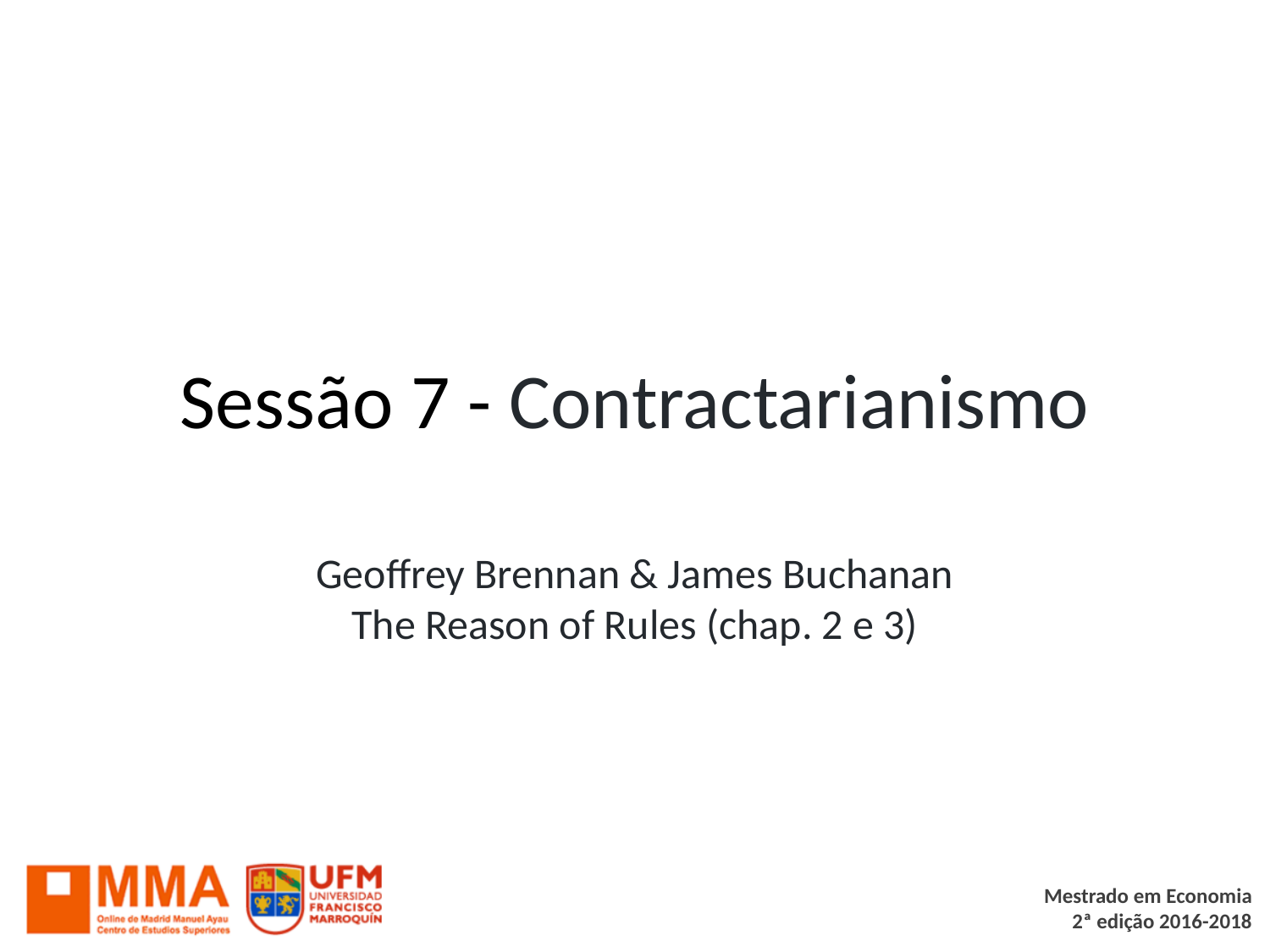

# Sessão 7 - Contractarianismo
Geoffrey Brennan & James Buchanan
The Reason of Rules (chap. 2 e 3)